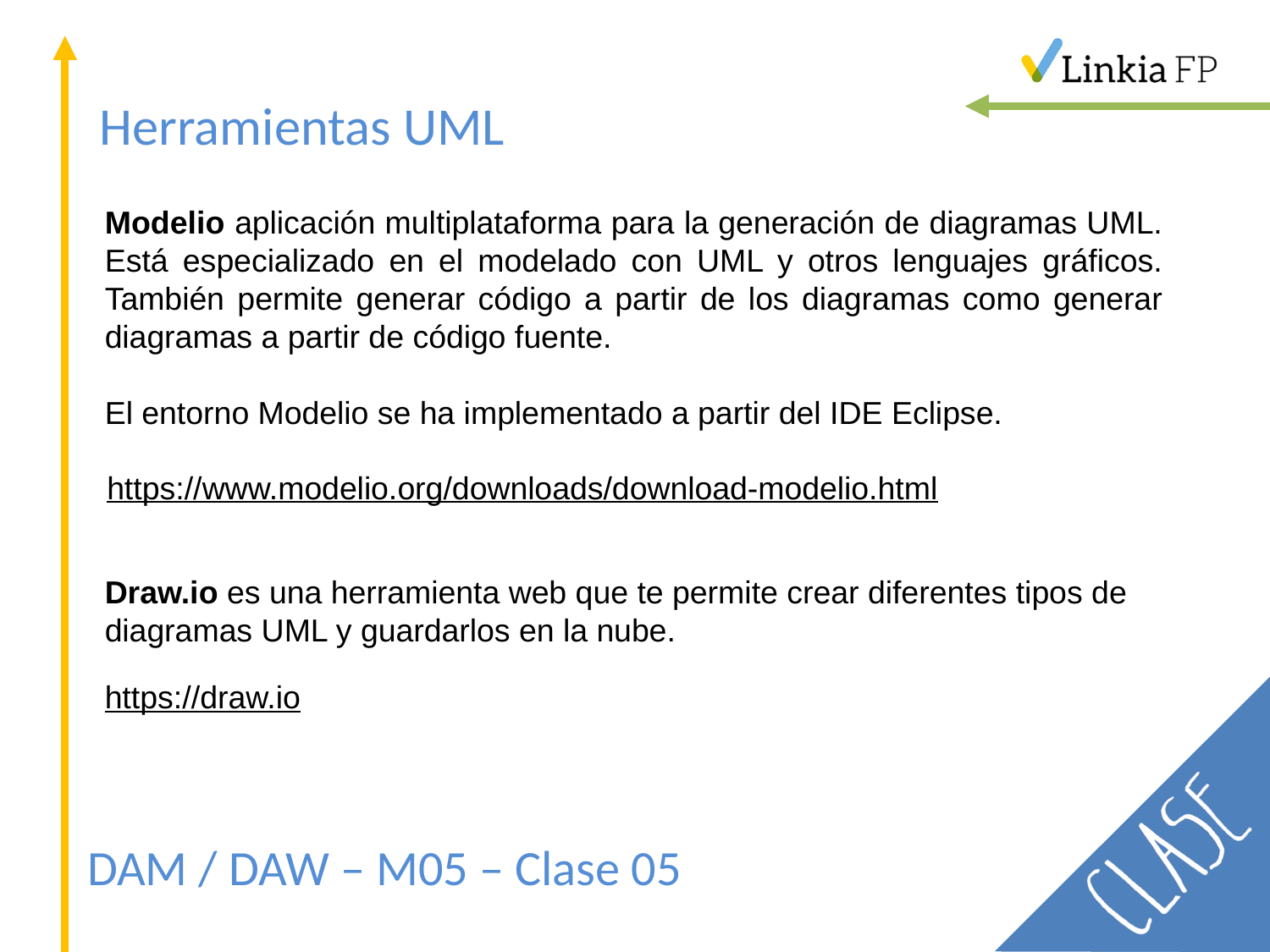

Herramientas UML
Modelio aplicación multiplataforma para la generación de diagramas UML. Está especializado en el modelado con UML y otros lenguajes gráficos. También permite generar código a partir de los diagramas como generar diagramas a partir de código fuente.

El entorno Modelio se ha implementado a partir del IDE Eclipse.
https://www.modelio.org/downloads/download-modelio.html
Draw.io es una herramienta web que te permite crear diferentes tipos de diagramas UML y guardarlos en la nube.
https://draw.io
DAM / DAW – M05 – Clase 05